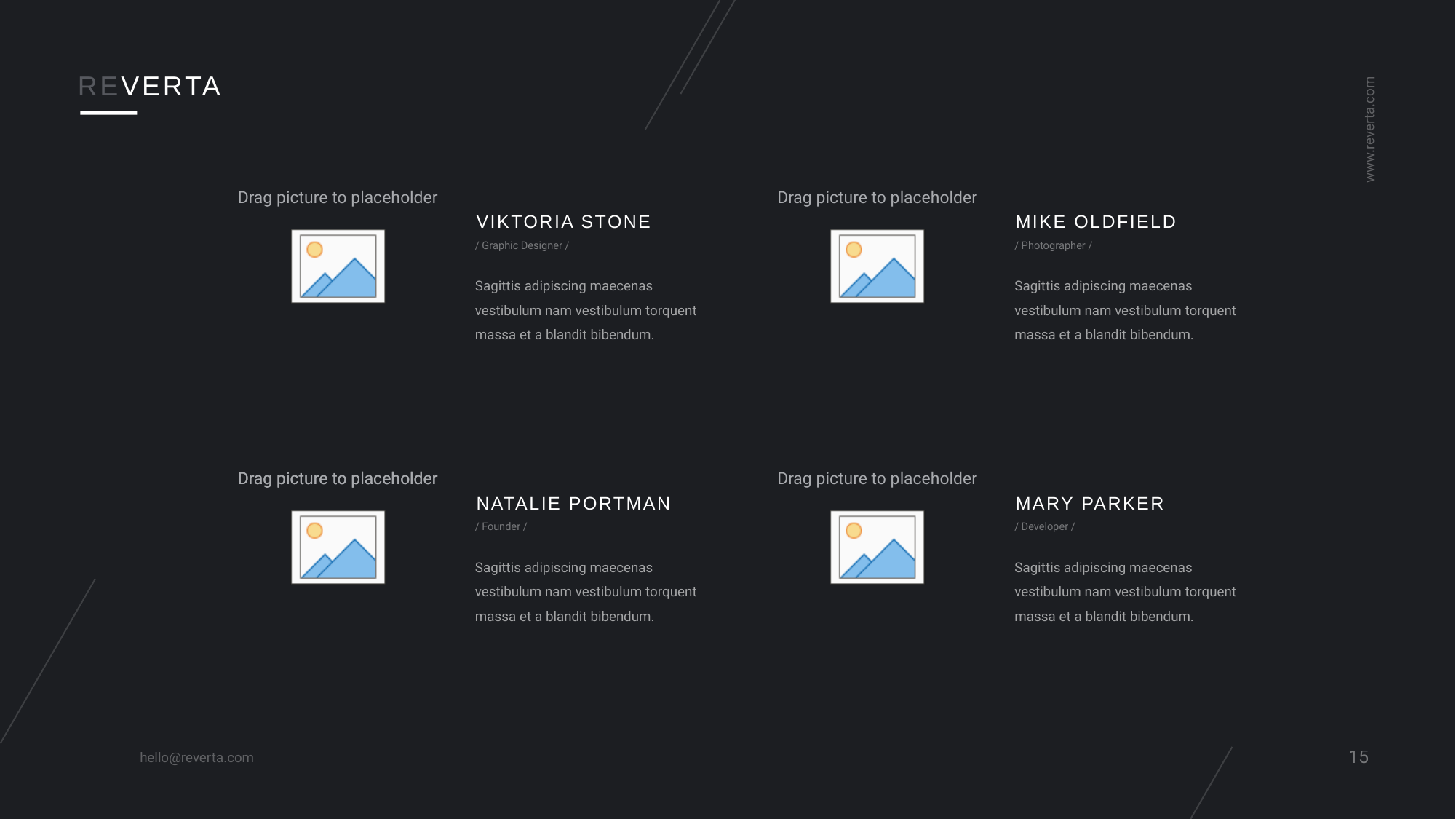

REVERTA

www.reverta.com

Viktoria Stone
Mike Oldfield
/ Graphic Designer /
/ Photographer /
Sagittis adipiscing maecenas vestibulum nam vestibulum torquent massa et a blandit bibendum.
Sagittis adipiscing maecenas vestibulum nam vestibulum torquent massa et a blandit bibendum.

Natalie Portman
Mary Parker
/ Founder /
/ Developer /
Sagittis adipiscing maecenas vestibulum nam vestibulum torquent massa et a blandit bibendum.
Sagittis adipiscing maecenas vestibulum nam vestibulum torquent massa et a blandit bibendum.

15
hello@reverta.com